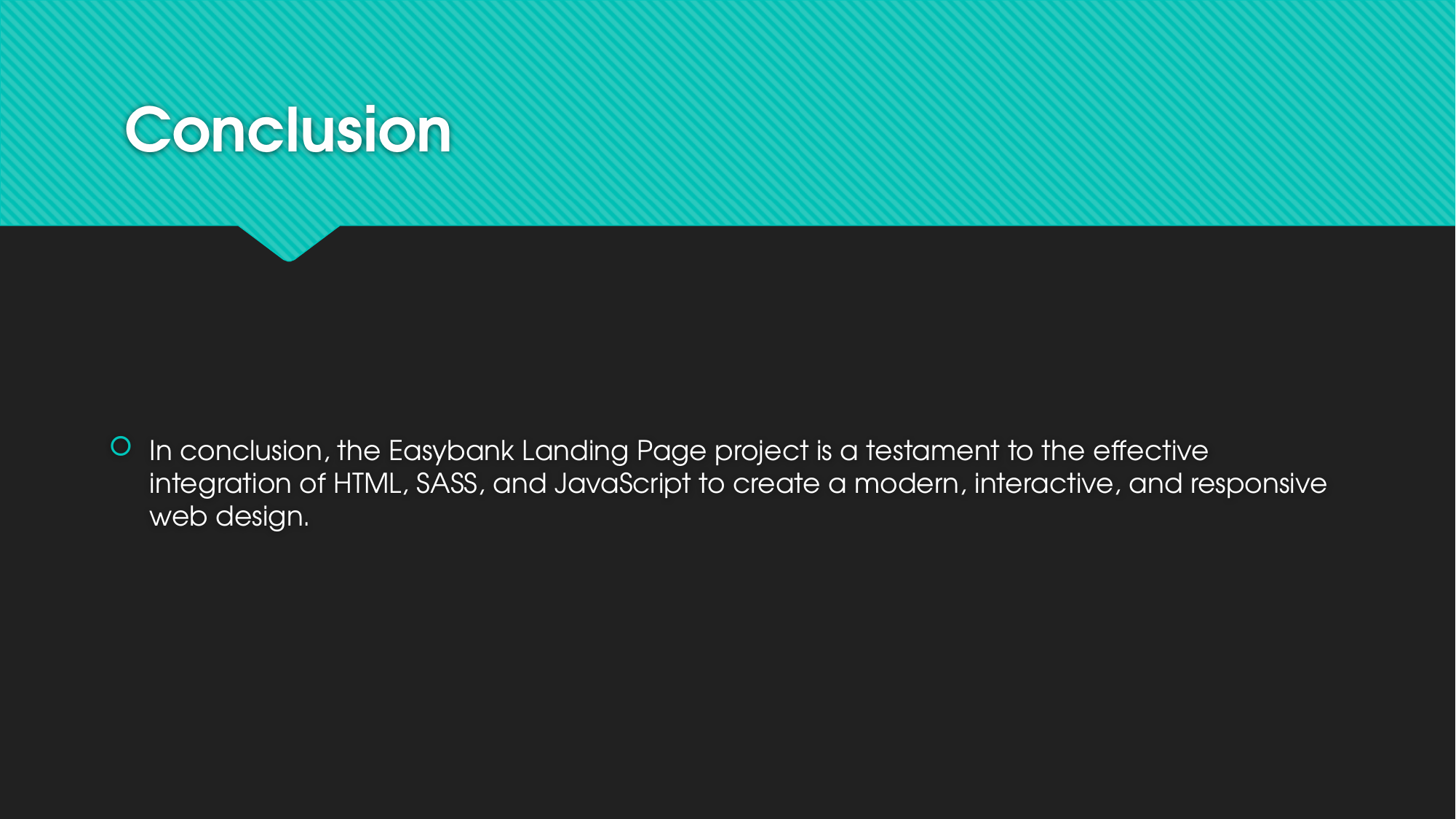

# Conclusion
In conclusion, the Easybank Landing Page project is a testament to the effective integration of HTML, SASS, and JavaScript to create a modern, interactive, and responsive web design.